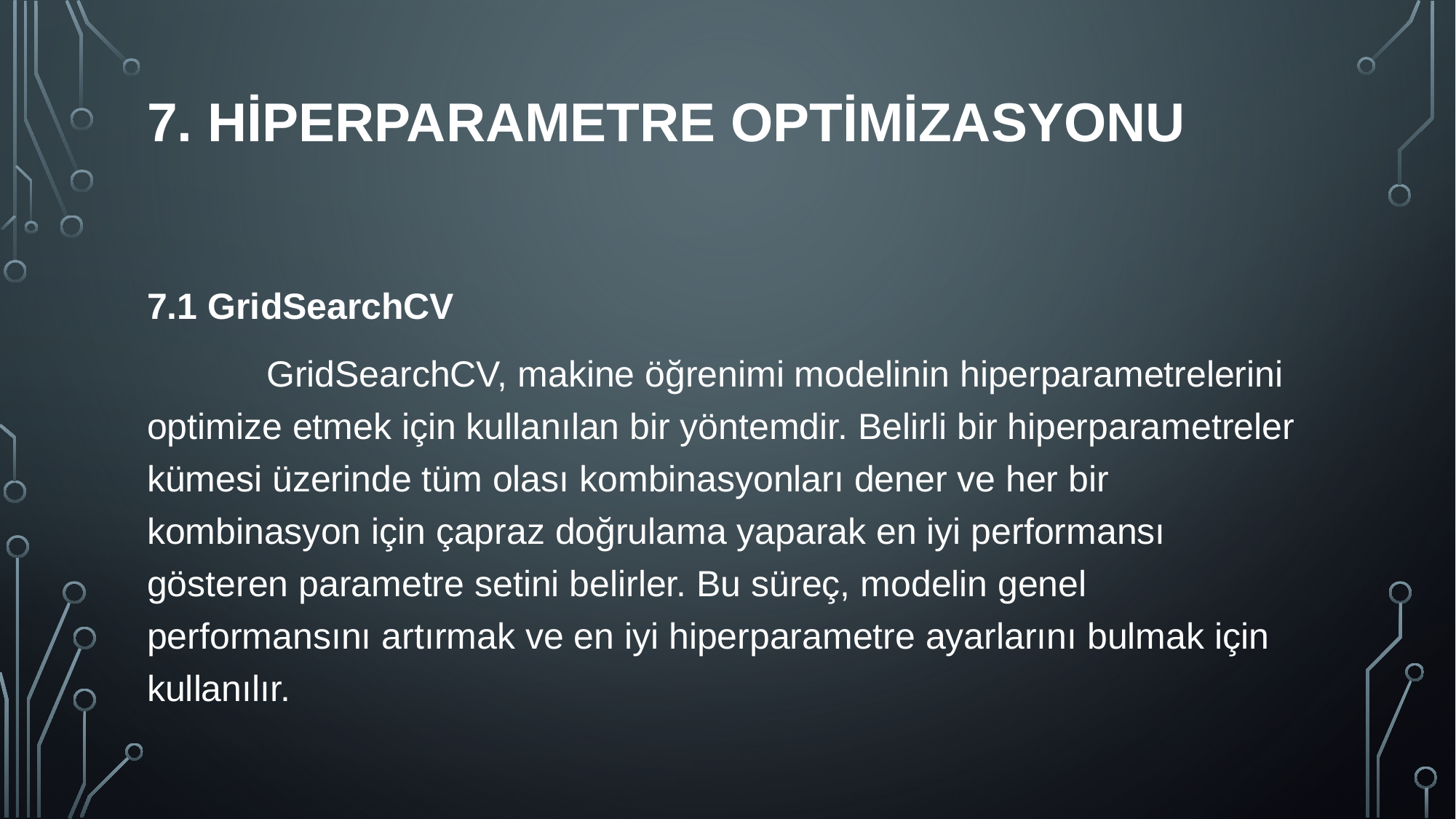

# 7. Hiperparametre Optimizasyonu
7.1 GridSearchCV
	 GridSearchCV, makine öğrenimi modelinin hiperparametrelerini optimize etmek için kullanılan bir yöntemdir. Belirli bir hiperparametreler kümesi üzerinde tüm olası kombinasyonları dener ve her bir kombinasyon için çapraz doğrulama yaparak en iyi performansı gösteren parametre setini belirler. Bu süreç, modelin genel performansını artırmak ve en iyi hiperparametre ayarlarını bulmak için kullanılır.